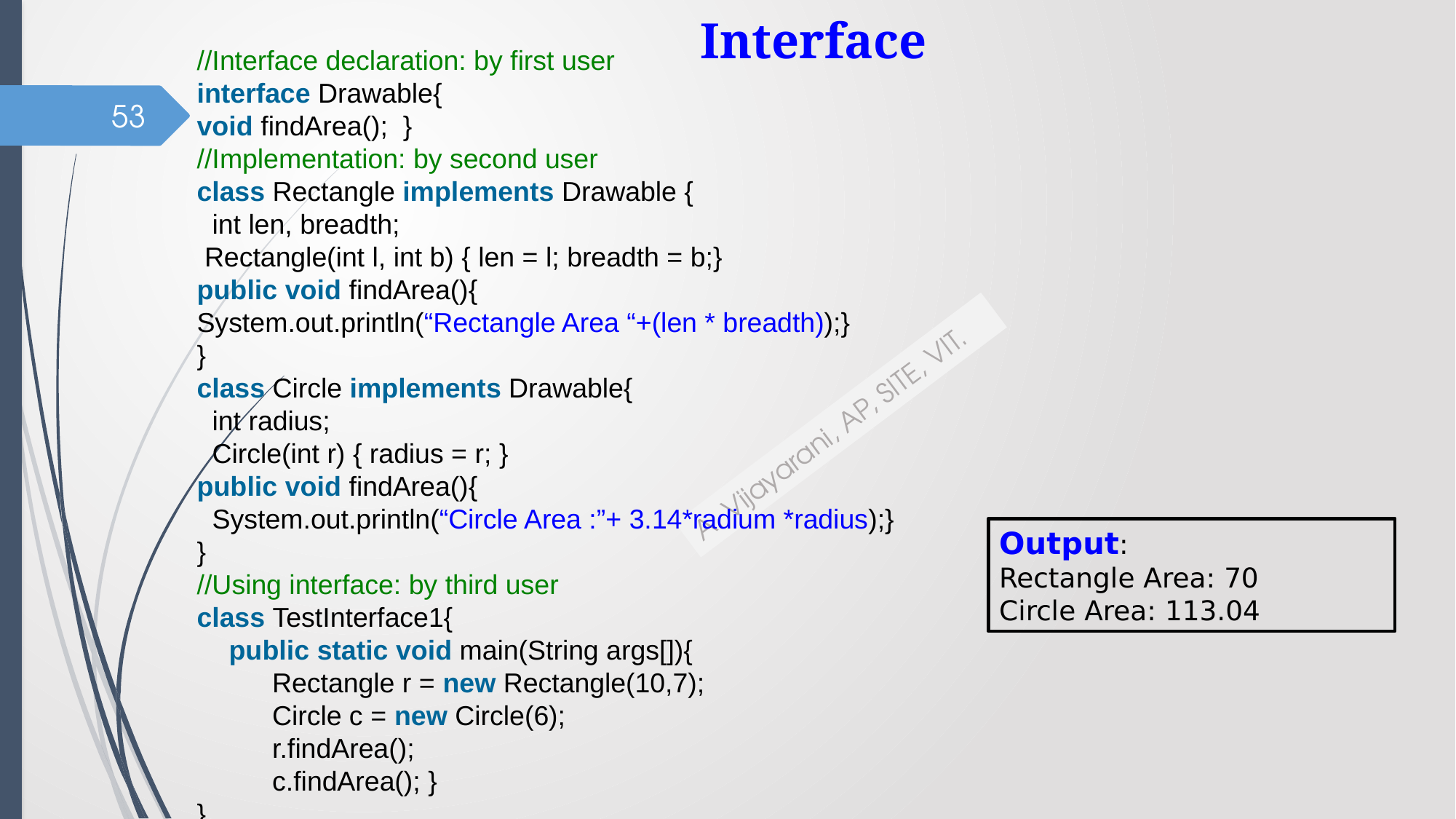

# Interface
//Interface declaration: by first user
interface Drawable{
void findArea();  }
//Implementation: by second user
class Rectangle implements Drawable {
  int len, breadth;
 Rectangle(int l, int b) { len = l; breadth = b;}
public void findArea(){
System.out.println(“Rectangle Area “+(len * breadth));}
}
class Circle implements Drawable{
  int radius;
  Circle(int r) { radius = r; }
public void findArea(){
  System.out.println(“Circle Area :”+ 3.14*radium *radius);}
}
//Using interface: by third user
class TestInterface1{
	public static void main(String args[]){
		Rectangle r = new Rectangle(10,7);
		Circle c = new Circle(6);
		r.findArea();
		c.findArea(); }
}
53
Output:
Rectangle Area: 70
Circle Area: 113.04